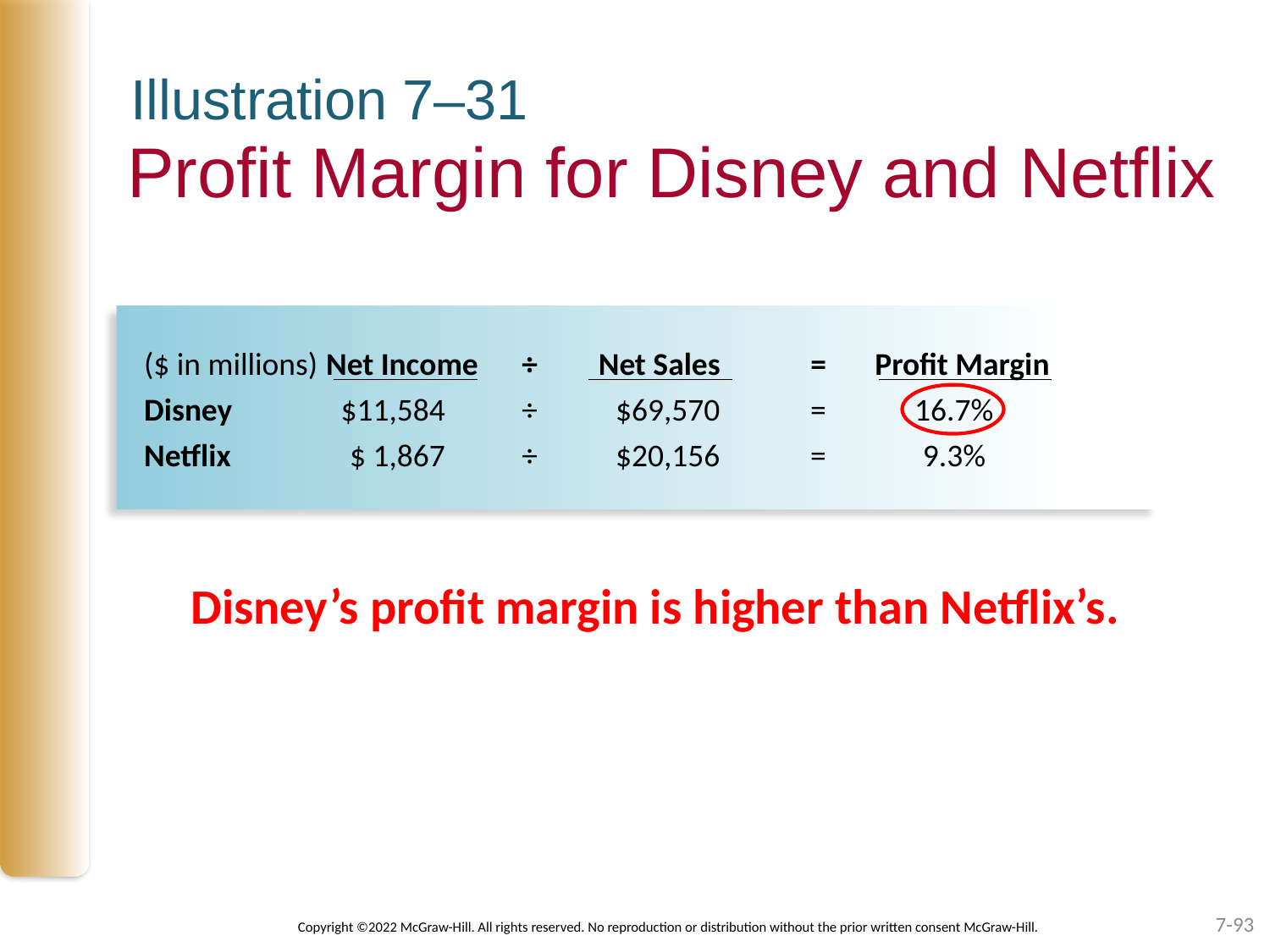

Illustration 7–31
# Profit Margin for Disney and Netflix

($ in millions) 	Net Income 	÷ 	Net Sales	 = 	Profit Margin
Disney 	$11,584	÷ 	$69,570	=	16.7%
Netflix 	$ 1,867	÷ 	$20,156	=	9.3%

Disney’s profit margin is higher than Netflix’s.